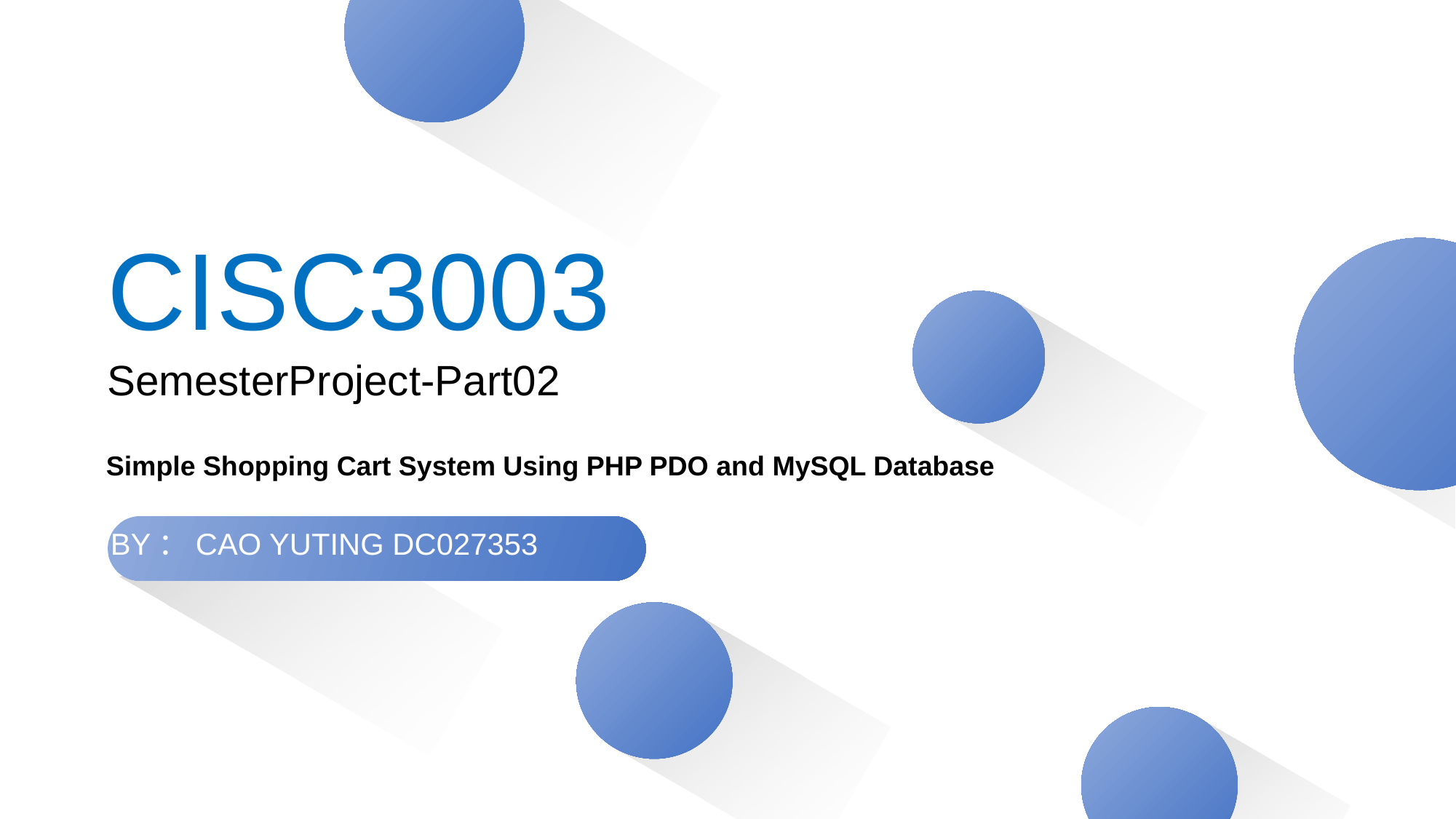

CISC3003

SemesterProject-Part02
Simple Shopping Cart System Using PHP PDO and MySQL Database

BY：CAO YUTING DC027353